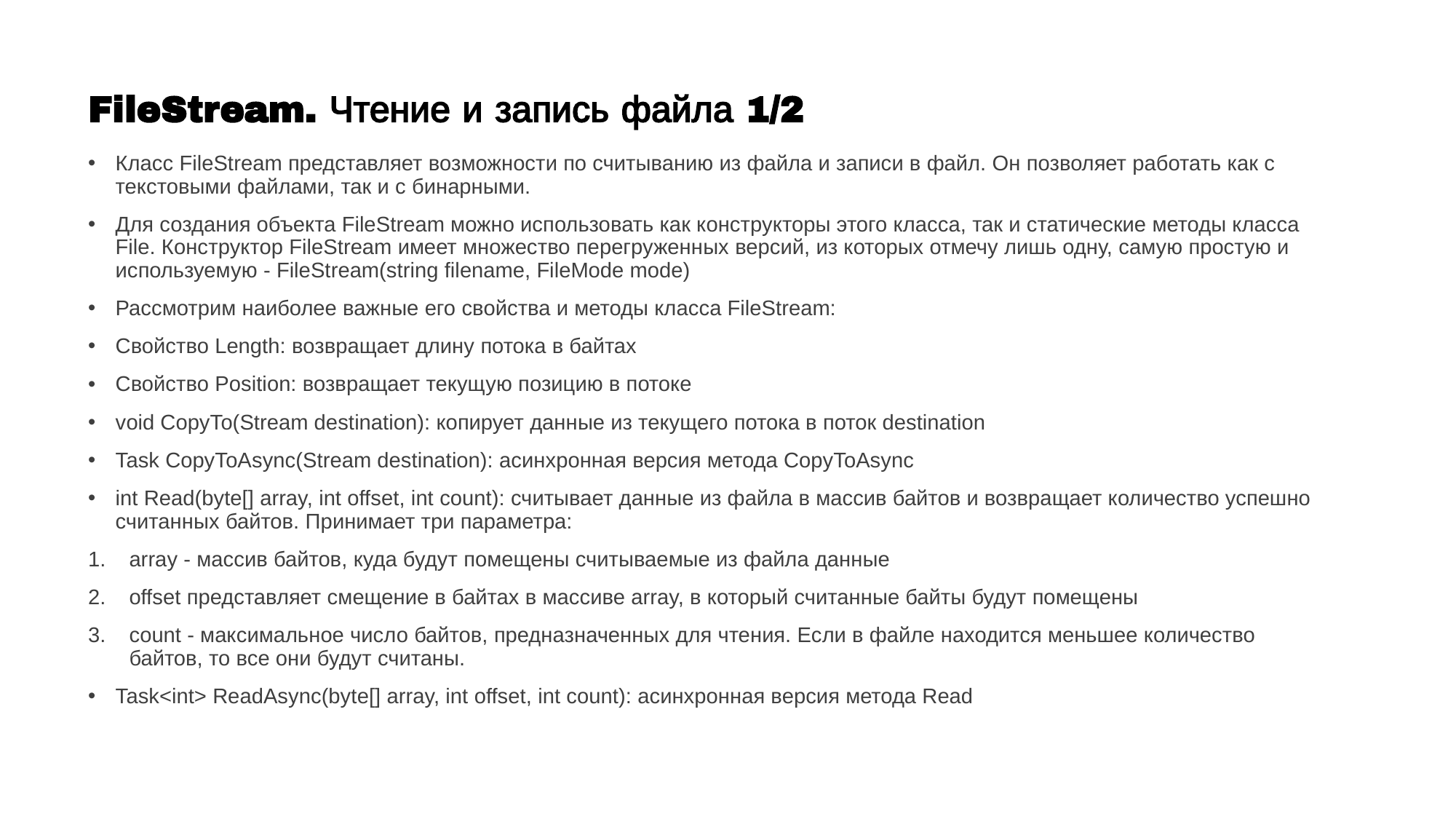

# FileStream. Чтение и запись файла 1/2
Класс FileStream представляет возможности по считыванию из файла и записи в файл. Он позволяет работать как с текстовыми файлами, так и с бинарными.
Для создания объекта FileStream можно использовать как конструкторы этого класса, так и статические методы класса File. Конструктор FileStream имеет множество перегруженных версий, из которых отмечу лишь одну, самую простую и используемую - FileStream(string filename, FileMode mode)
Рассмотрим наиболее важные его свойства и методы класса FileStream:
Свойство Length: возвращает длину потока в байтах
Свойство Position: возвращает текущую позицию в потоке
void CopyTo(Stream destination): копирует данные из текущего потока в поток destination
Task CopyToAsync(Stream destination): асинхронная версия метода CopyToAsync
int Read(byte[] array, int offset, int count): считывает данные из файла в массив байтов и возвращает количество успешно считанных байтов. Принимает три параметра:
array - массив байтов, куда будут помещены считываемые из файла данные
offset представляет смещение в байтах в массиве array, в который считанные байты будут помещены
count - максимальное число байтов, предназначенных для чтения. Если в файле находится меньшее количество байтов, то все они будут считаны.
Task<int> ReadAsync(byte[] array, int offset, int count): асинхронная версия метода Read